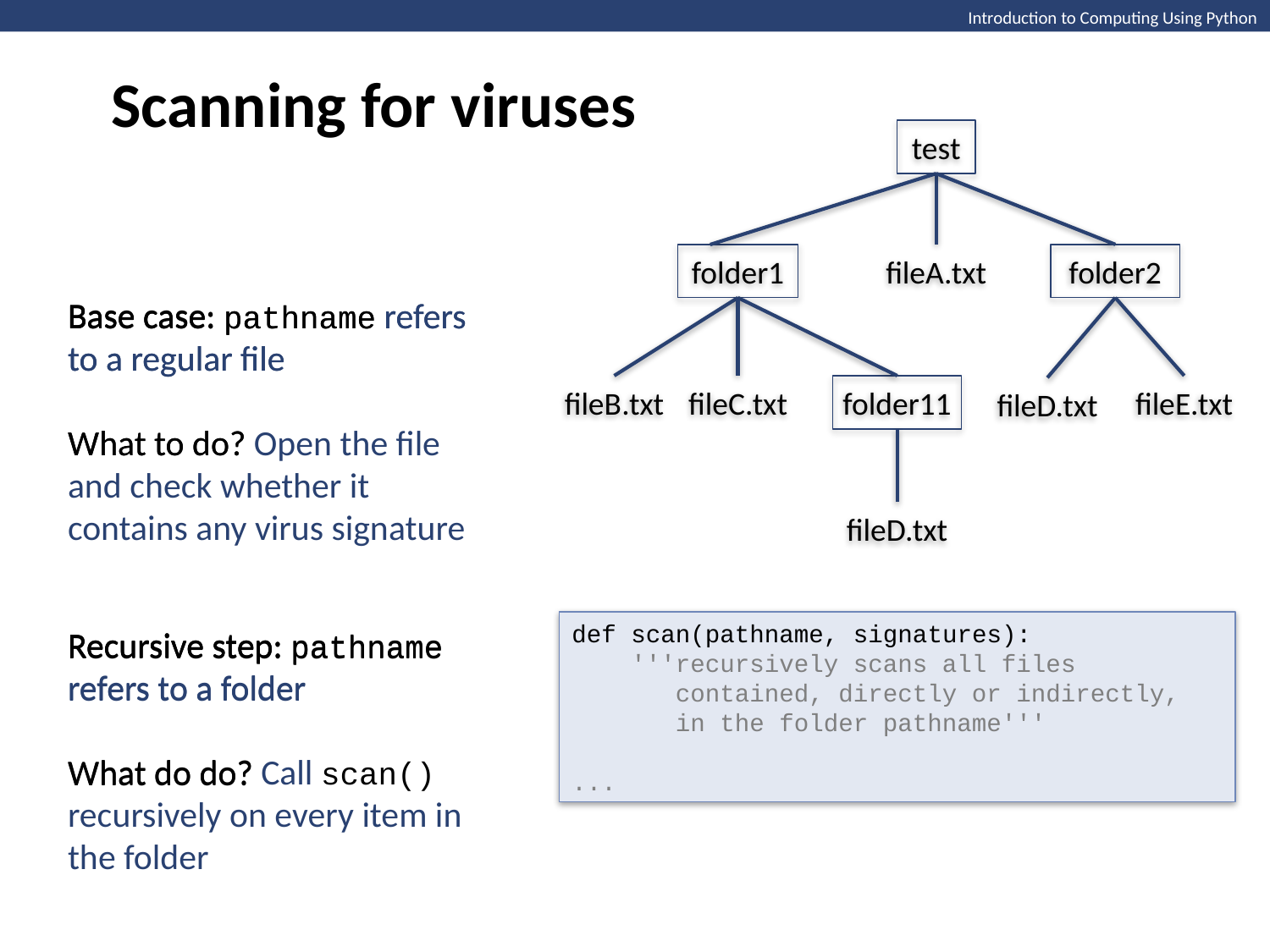

Scanning for viruses
Introduction to Computing Using Python
test
fileA.txt
folder2
folder1
fileC.txt
folder11
fileE.txt
fileB.txt
fileD.txt
fileD.txt
Base case: pathname refers to a regular file

What to do? Open the file and check whether it contains any virus signature
Base case: pathname refers to a regular file

What to do?
Base case:
Recursive step: pathname refers to a folder

What do do? Call scan() recursively on every item in the folder
def scan(pathname, signatures):
    '''recursively scans all files
       contained, directly or indirectly,
       in the folder pathname'''

...
Recursive step:
Recursive step: pathname refers to a folder

What do do?